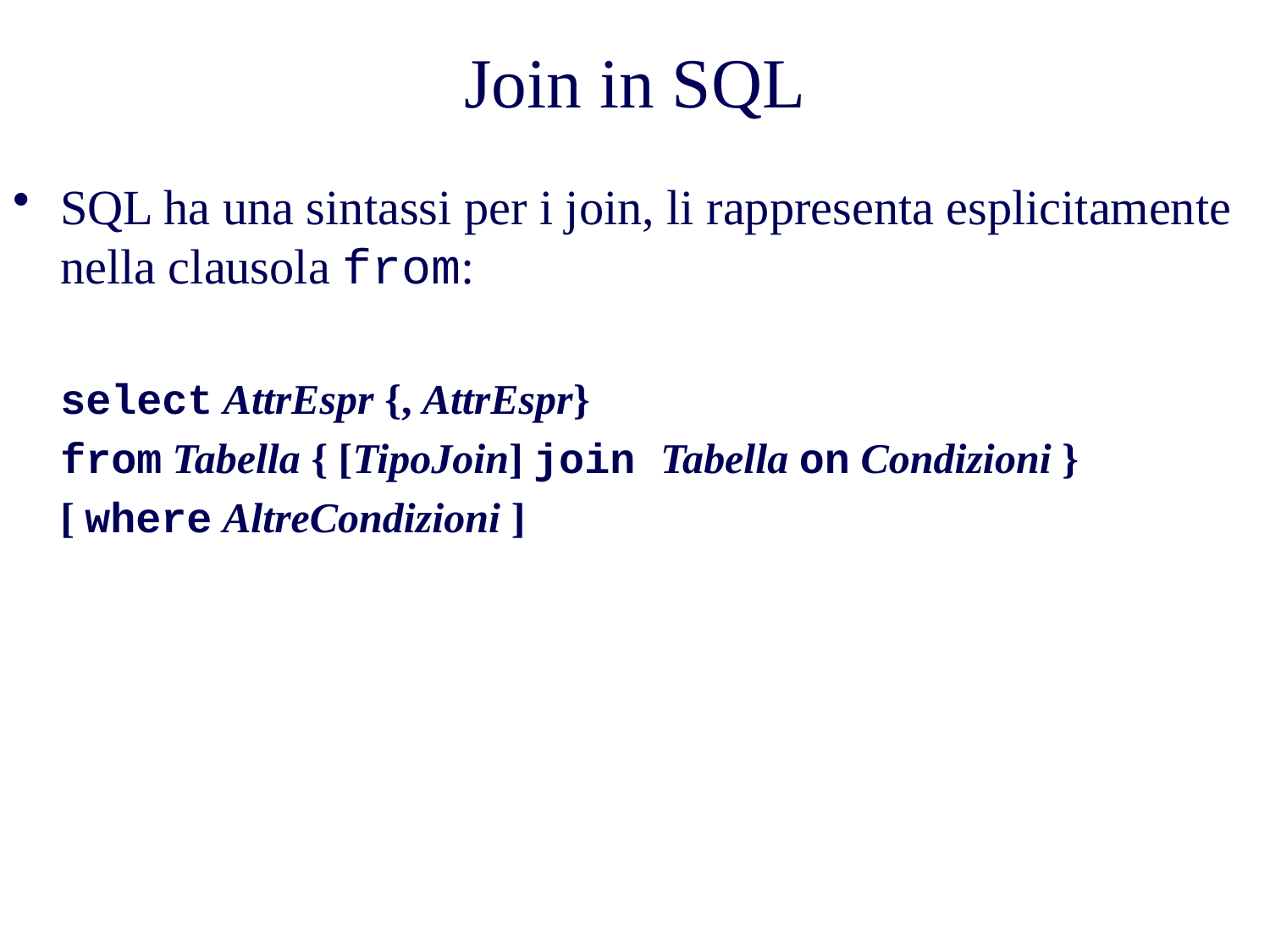

# Join in SQL
SQL ha una sintassi per i join, li rappresenta esplicitamente nella clausola from:

	select AttrEspr {, AttrEspr}
	from Tabella { [TipoJoin] join Tabella on Condizioni }
	[ where AltreCondizioni ]